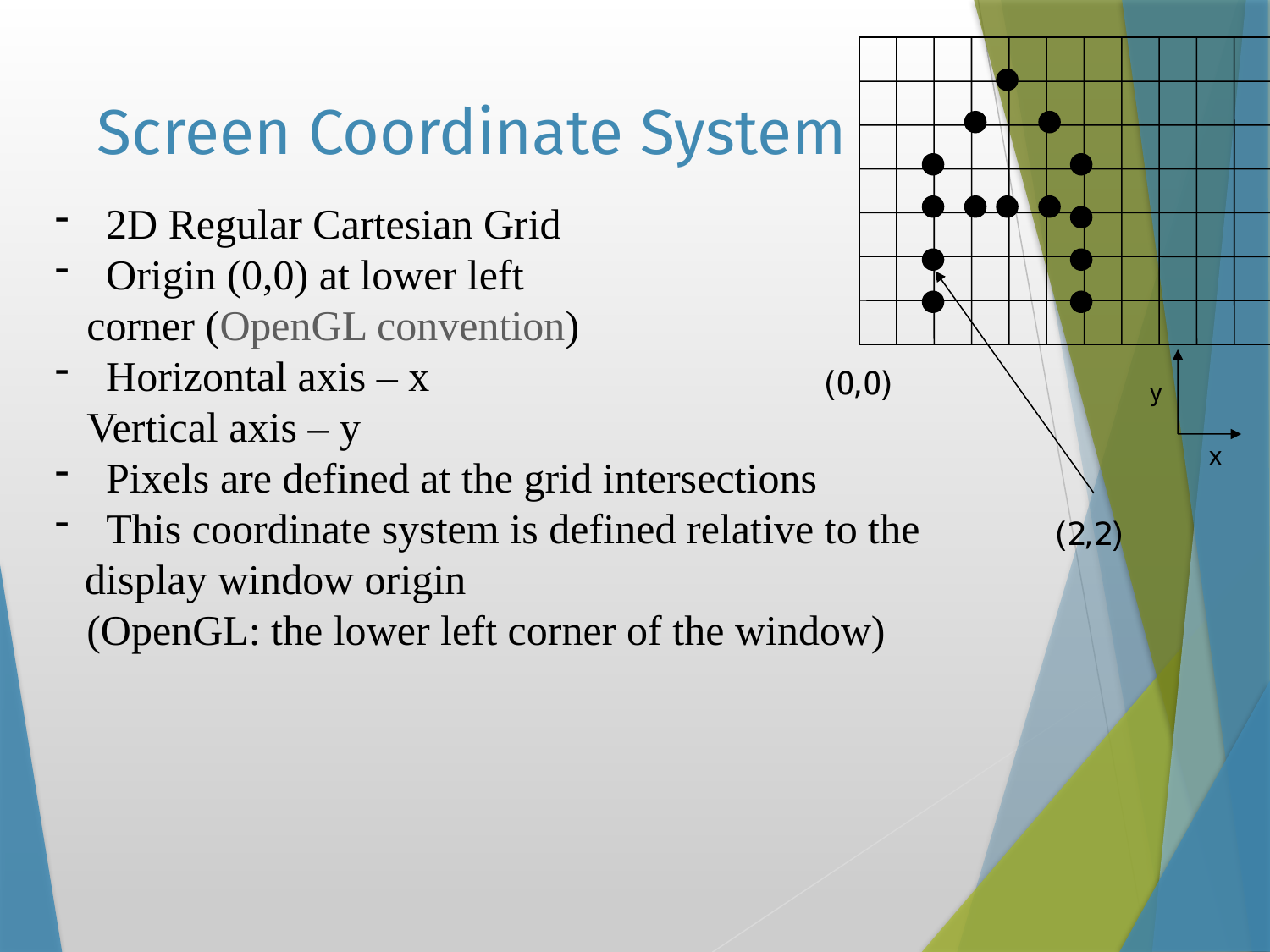

# Screen Coordinate System
  2D Regular Cartesian Grid
  Origin (0,0) at lower left
   corner (OpenGL convention)
  Horizontal axis – x
   Vertical axis – y
  Pixels are defined at the grid intersections
  This coordinate system is defined relative to the display window origin
   (OpenGL: the lower left corner of the window)

(0,0)
y
x
(2,2)
Instructor: Sabina Irum
9